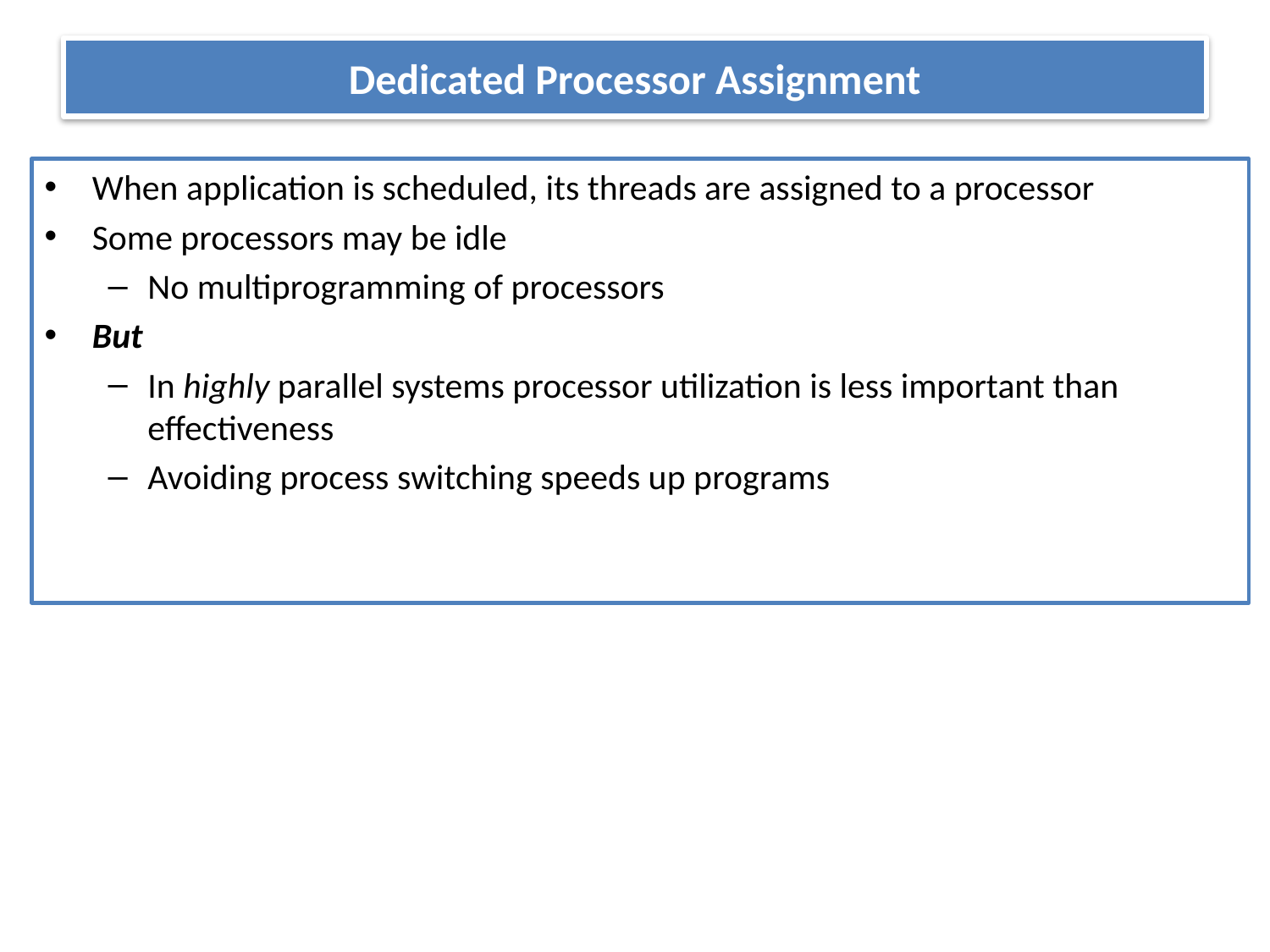

# Dedicated Processor Assignment
When application is scheduled, its threads are assigned to a processor
Some processors may be idle
No multiprogramming of processors
But
In highly parallel systems processor utilization is less important than effectiveness
Avoiding process switching speeds up programs